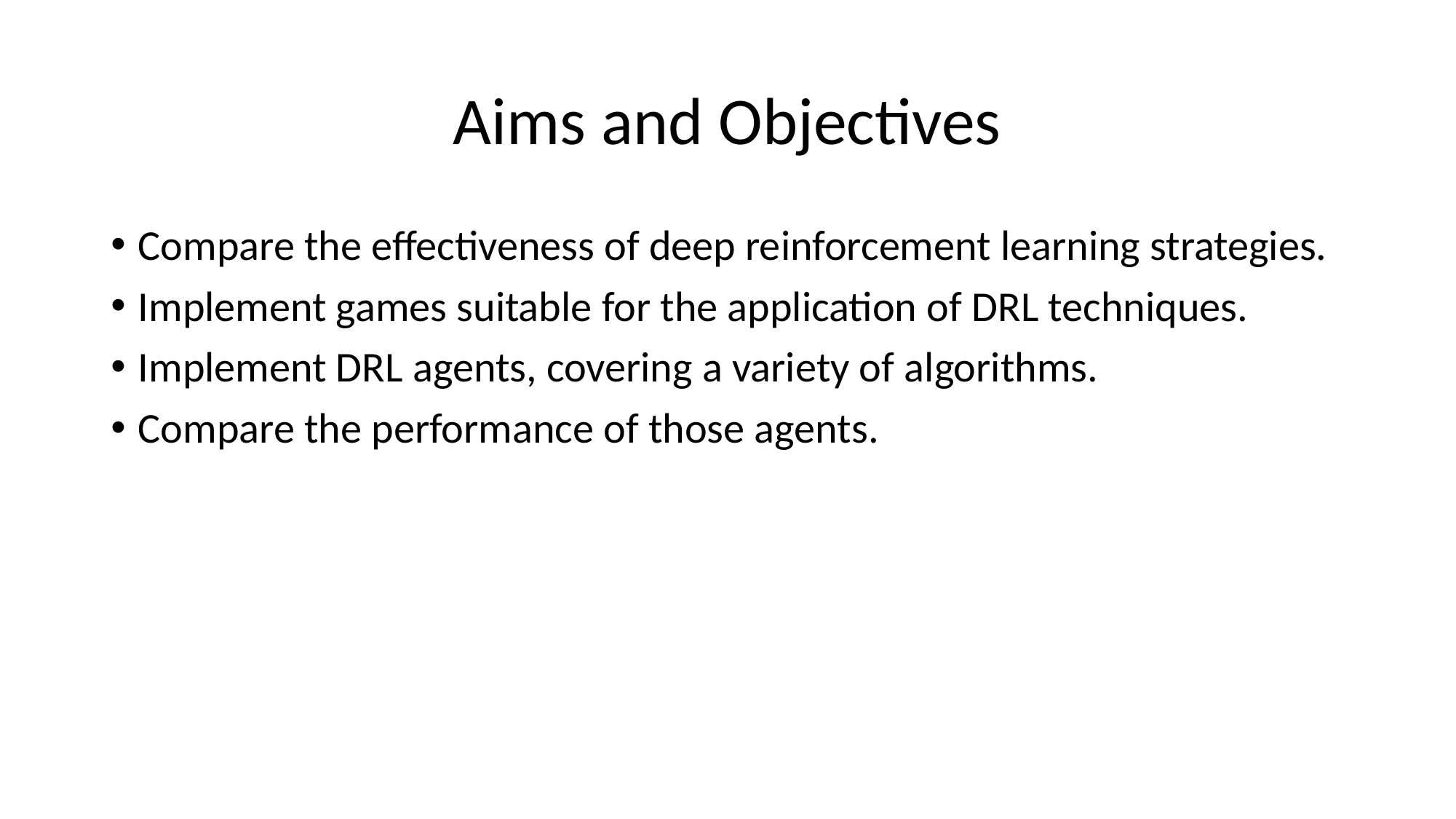

# Aims and Objectives
Compare the effectiveness of deep reinforcement learning strategies.
Implement games suitable for the application of DRL techniques.
Implement DRL agents, covering a variety of algorithms.
Compare the performance of those agents.